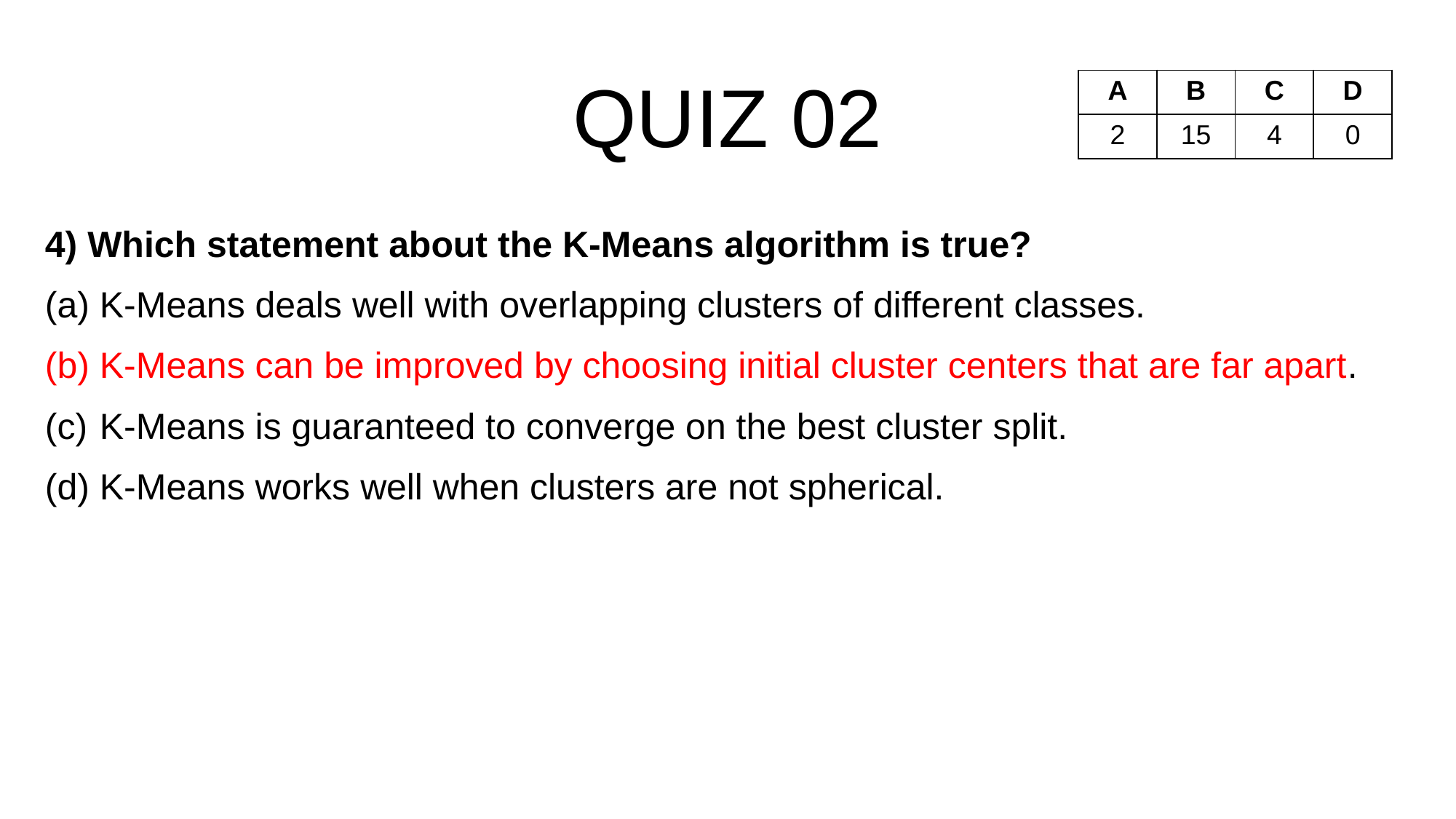

QUIZ 02
| A | B | C | D |
| --- | --- | --- | --- |
| 2 | 15 | 4 | 0 |
4) Which statement about the K-Means algorithm is true?
K-Means deals well with overlapping clusters of different classes.
K-Means can be improved by choosing initial cluster centers that are far apart.
K-Means is guaranteed to converge on the best cluster split.
K-Means works well when clusters are not spherical.